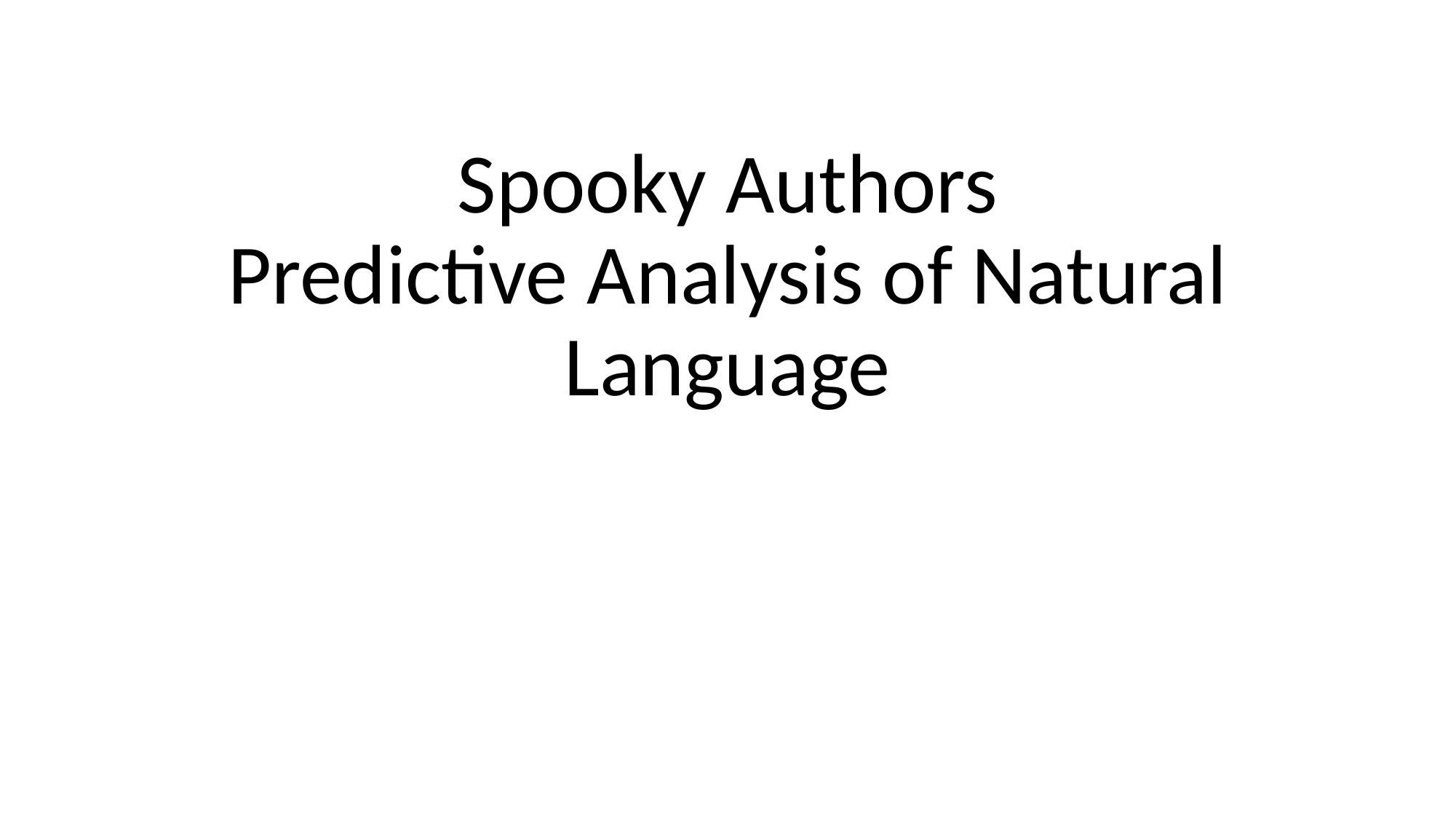

# Spooky Authors Predictive Analysis of Natural Language